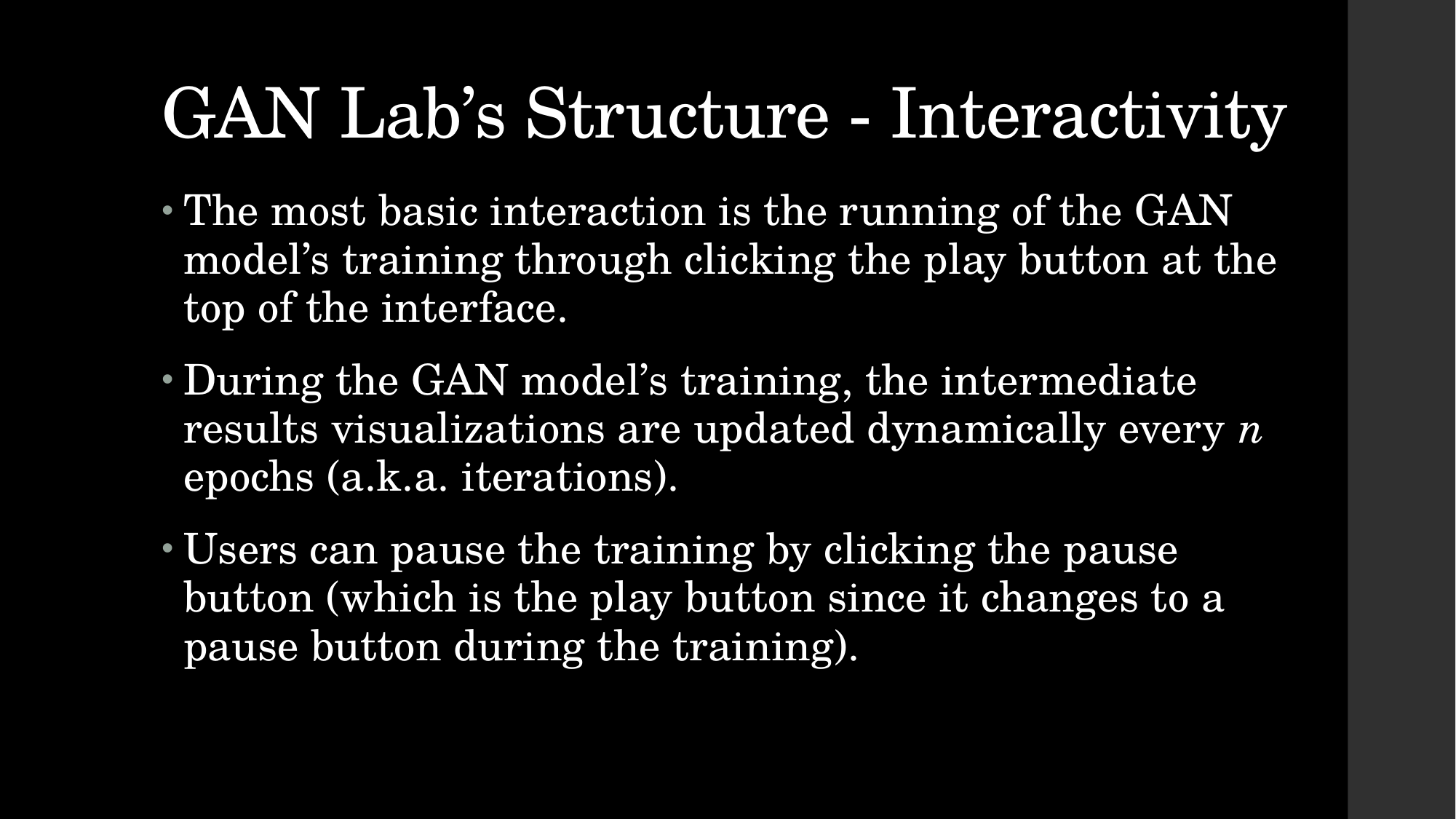

# GAN Lab’s Structure - Interactivity
The most basic interaction is the running of the GAN model’s training through clicking the play button at the top of the interface.
During the GAN model’s training, the intermediate results visualizations are updated dynamically every n epochs (a.k.a. iterations).
Users can pause the training by clicking the pause button (which is the play button since it changes to a pause button during the training).